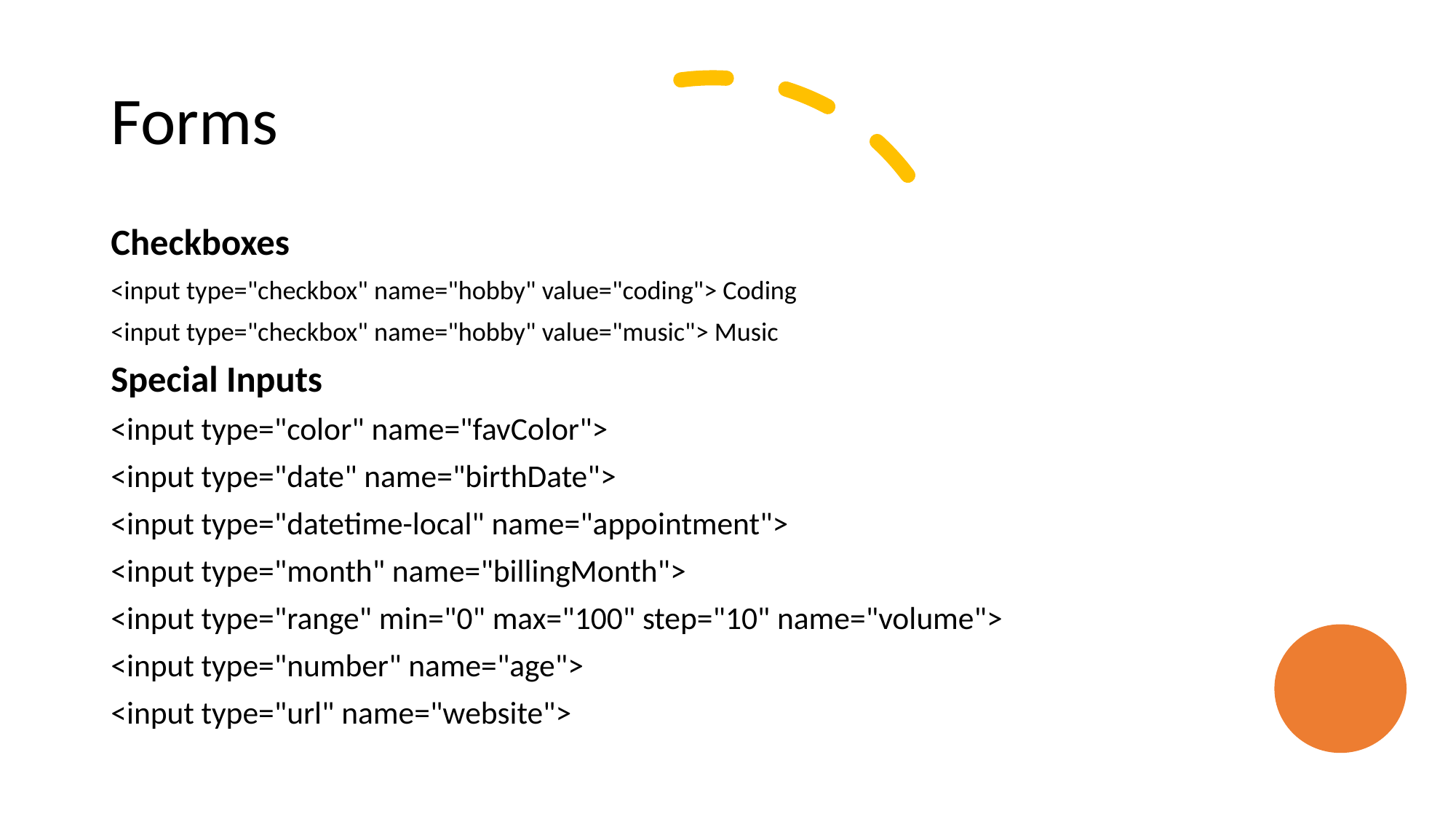

# Forms

Checkboxes
<input type="checkbox" name="hobby" value="coding"> Coding
<input type="checkbox" name="hobby" value="music"> Music
Special Inputs
<input type="color" name="favColor">
<input type="date" name="birthDate">
<input type="datetime-local" name="appointment">
<input type="month" name="billingMonth">
<input type="range" min="0" max="100" step="10" name="volume">
<input type="number" name="age">
<input type="url" name="website">